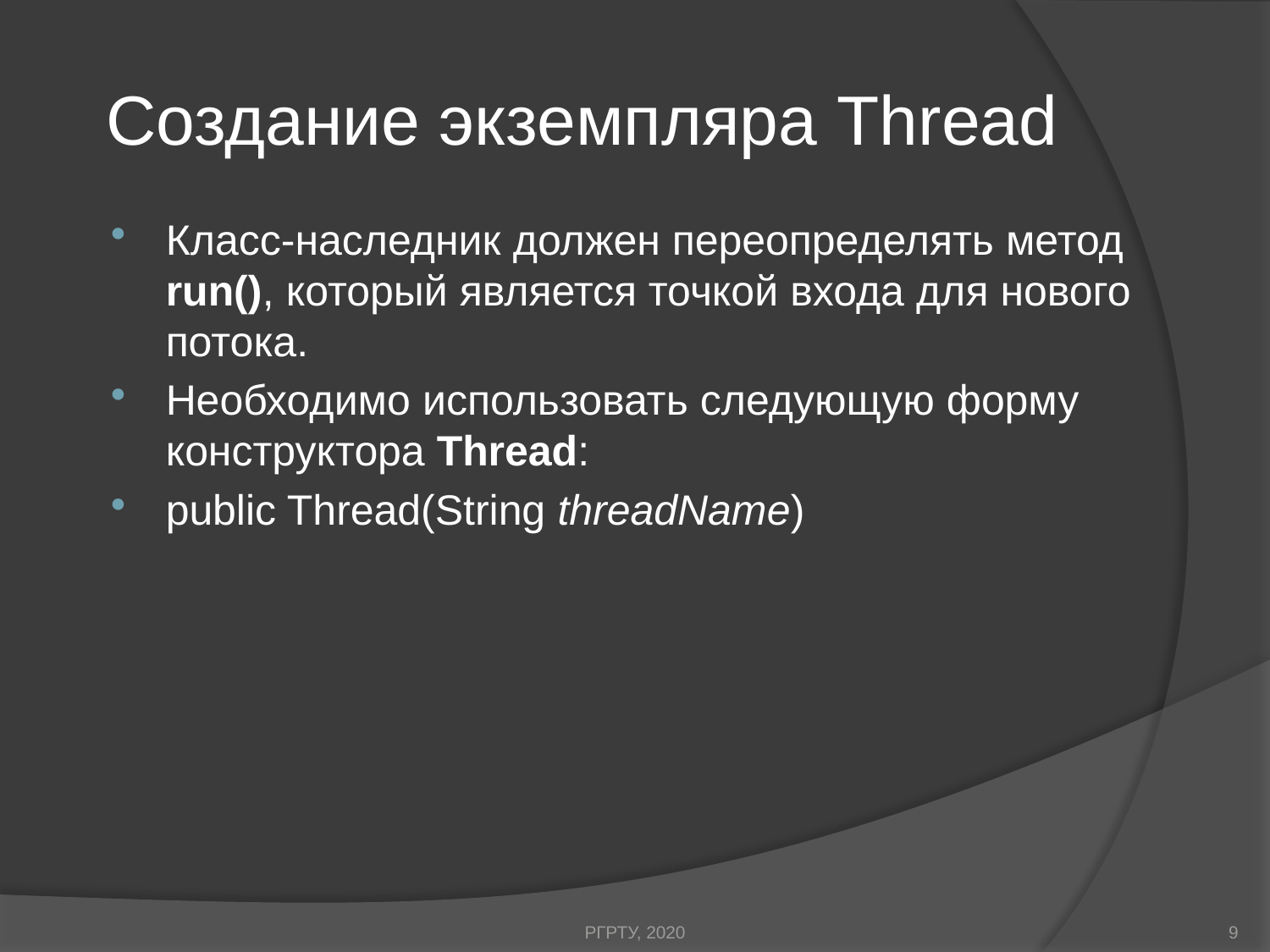

# Создание экземпляра Thread
Класс-наследник должен переопределять метод run(), который является точкой входа для нового потока.
Необходимо использовать следующую форму конструктора Thread:
public Thread(String threadName)
РГРТУ, 2020
9